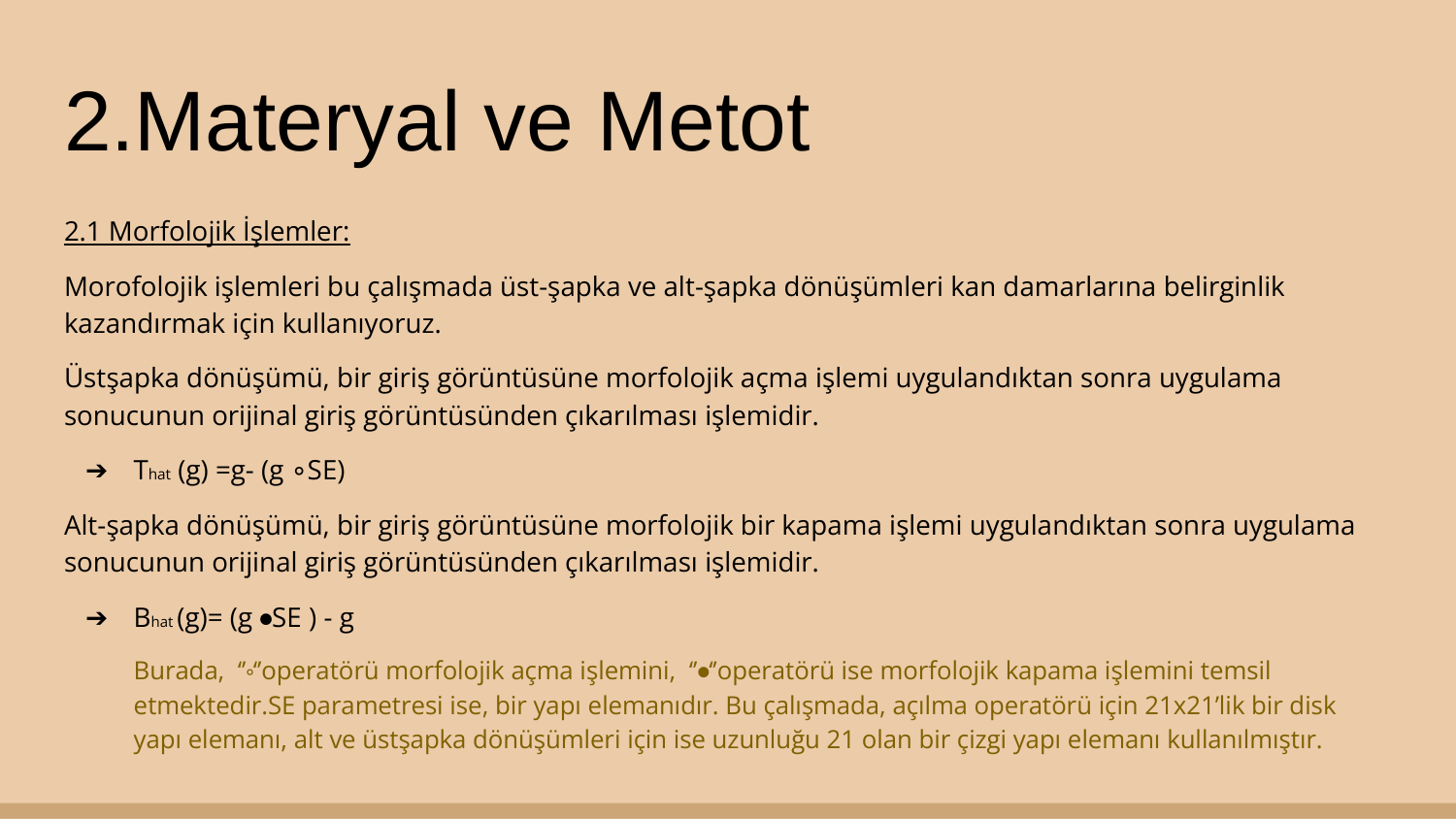

# 2.Materyal ve Metot
2.1 Morfolojik İşlemler:
Morofolojik işlemleri bu çalışmada üst-şapka ve alt-şapka dönüşümleri kan damarlarına belirginlik kazandırmak için kullanıyoruz.
Üstşapka dönüşümü, bir giriş görüntüsüne morfolojik açma işlemi uygulandıktan sonra uygulama sonucunun orijinal giriş görüntüsünden çıkarılması işlemidir.
That (g) =g- (g ∘SE)
Alt-şapka dönüşümü, bir giriş görüntüsüne morfolojik bir kapama işlemi uygulandıktan sonra uygulama sonucunun orijinal giriş görüntüsünden çıkarılması işlemidir.
Bhat (g)= (g ⦁SE ) - g
Burada,  ‘’∘‘’operatörü morfolojik açma işlemini,  ‘’⦁‘’operatörü ise morfolojik kapama işlemini temsil etmektedir.SE parametresi ise, bir yapı elemanıdır. Bu çalışmada, açılma operatörü için 21x21’lik bir disk yapı elemanı, alt ve üstşapka dönüşümleri için ise uzunluğu 21 olan bir çizgi yapı elemanı kullanılmıştır.